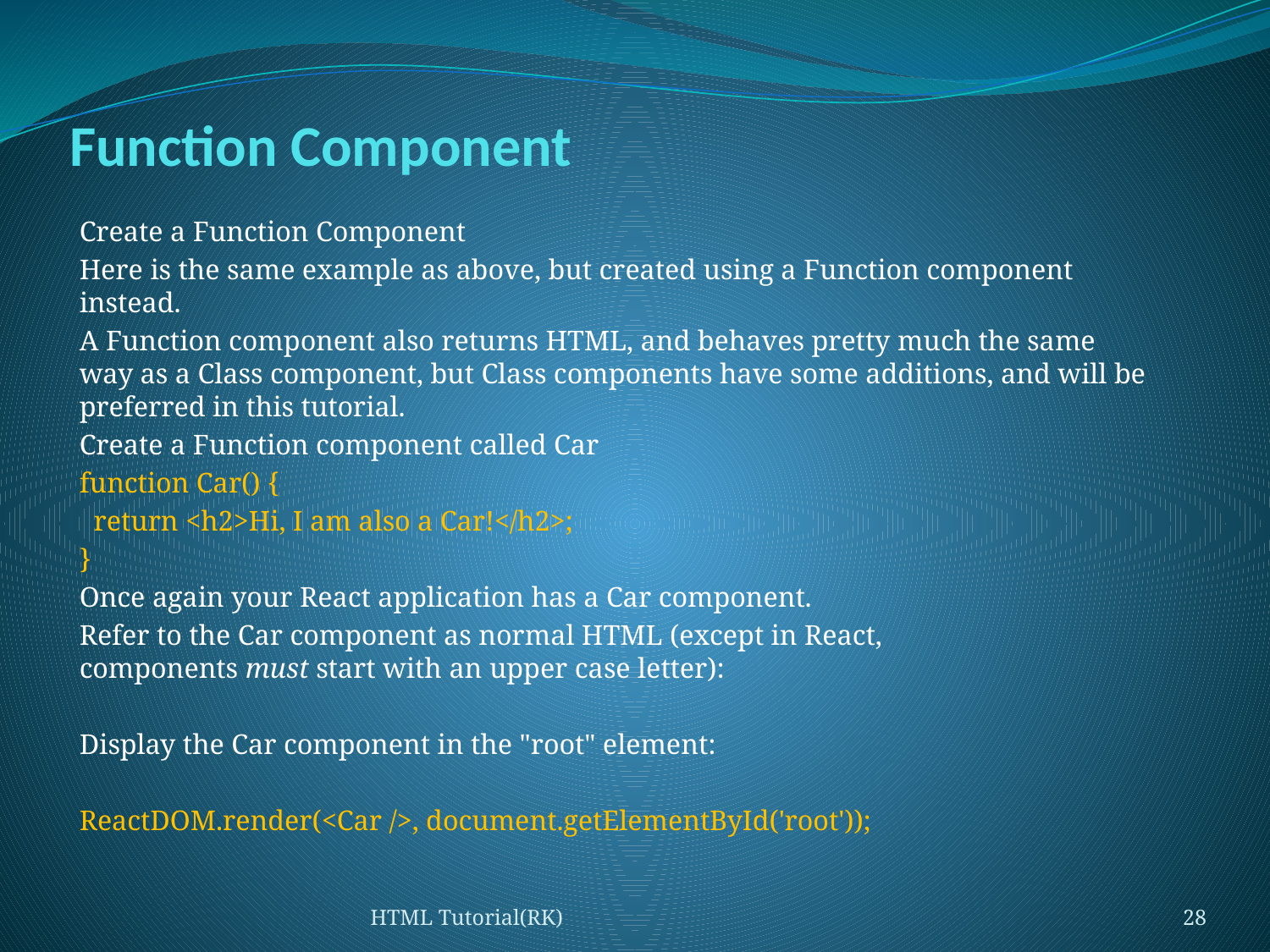

# Function Component
Create a Function Component
Here is the same example as above, but created using a Function component instead.
A Function component also returns HTML, and behaves pretty much the same way as a Class component, but Class components have some additions, and will be preferred in this tutorial.
Create a Function component called Car
function Car() {
  return <h2>Hi, I am also a Car!</h2>;
}
Once again your React application has a Car component.
Refer to the Car component as normal HTML (except in React, components must start with an upper case letter):

Display the Car component in the "root" element:

ReactDOM.render(<Car />, document.getElementById('root'));
HTML Tutorial(RK)
28